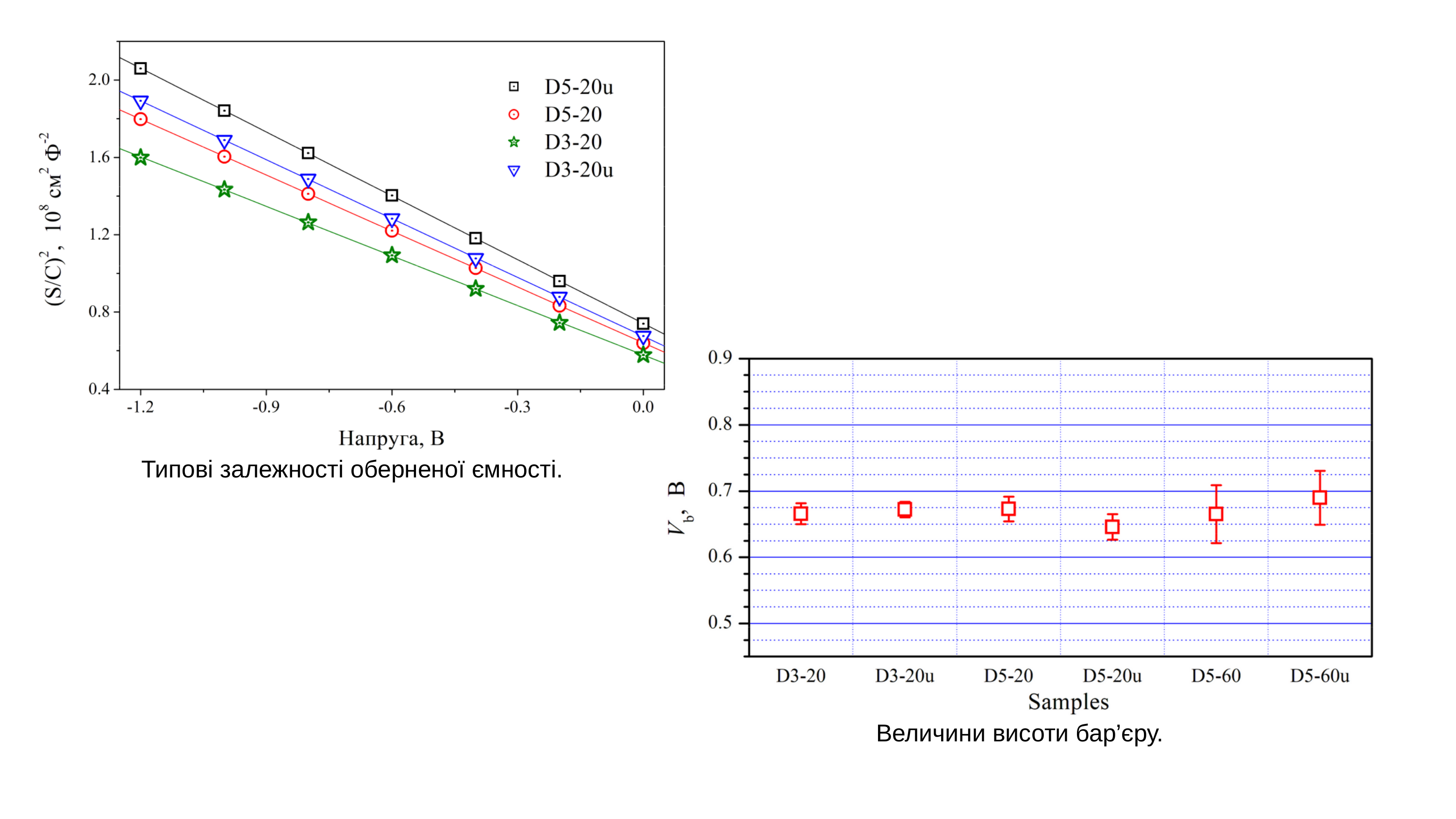

Типові залежності оберненої ємності.
Величини висоти бар’єру.